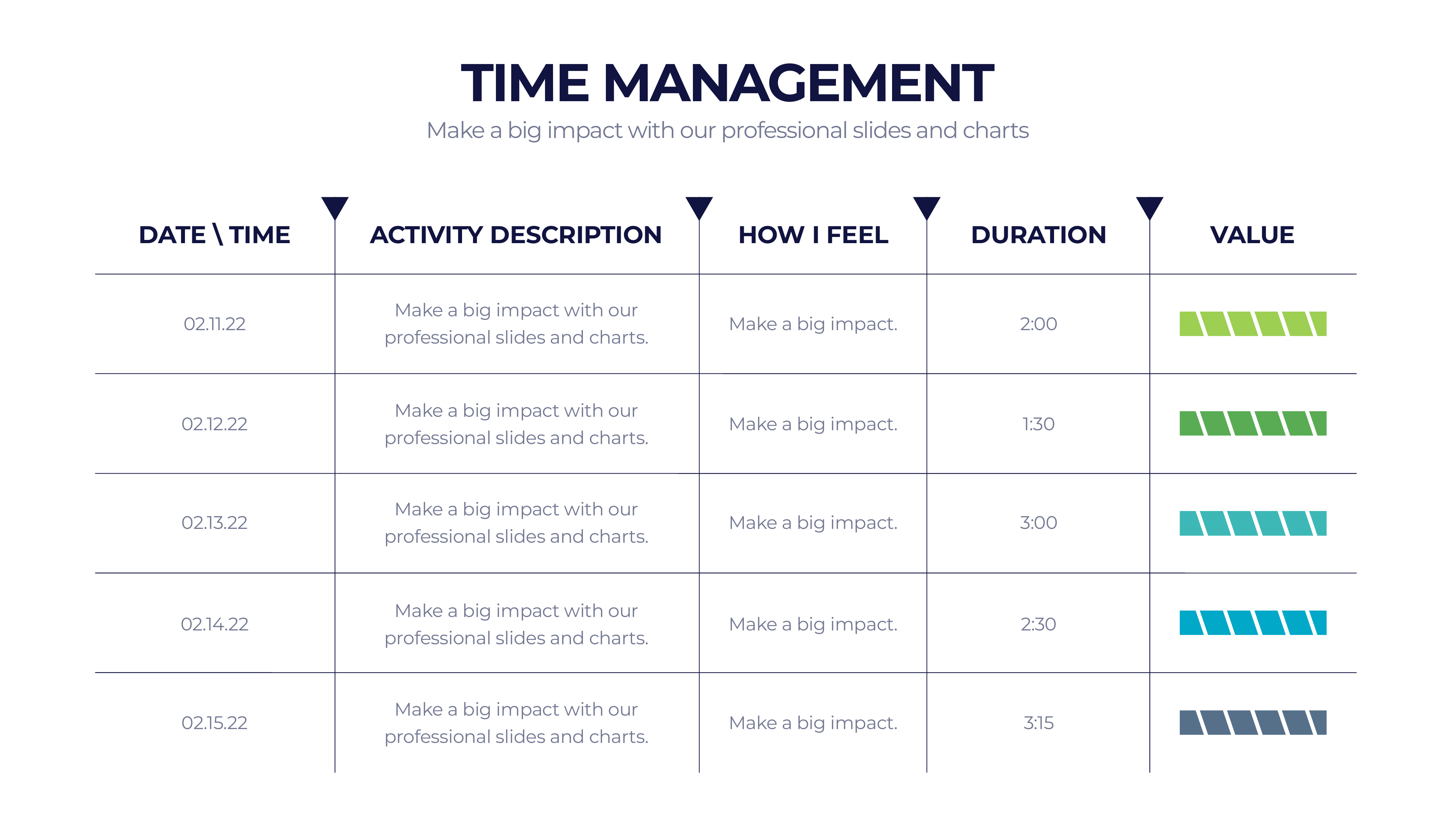

TIME MANAGEMENT
Make a big impact with our professional slides and charts

DATE \ TIME
ACTIVITY DESCRIPTION
HOW I FEEL
DURATION
VALUE

Make a big impact with our professional slides and charts.
02.11.22
2:00
Make a big impact.

Make a big impact with our professional slides and charts.
02.12.22
1:30
Make a big impact.

Make a big impact with our professional slides and charts.
02.13.22
3:00
Make a big impact.

Make a big impact with our professional slides and charts.
02.14.22
2:30
Make a big impact.

Make a big impact with our professional slides and charts.
02.15.22
3:15
Make a big impact.